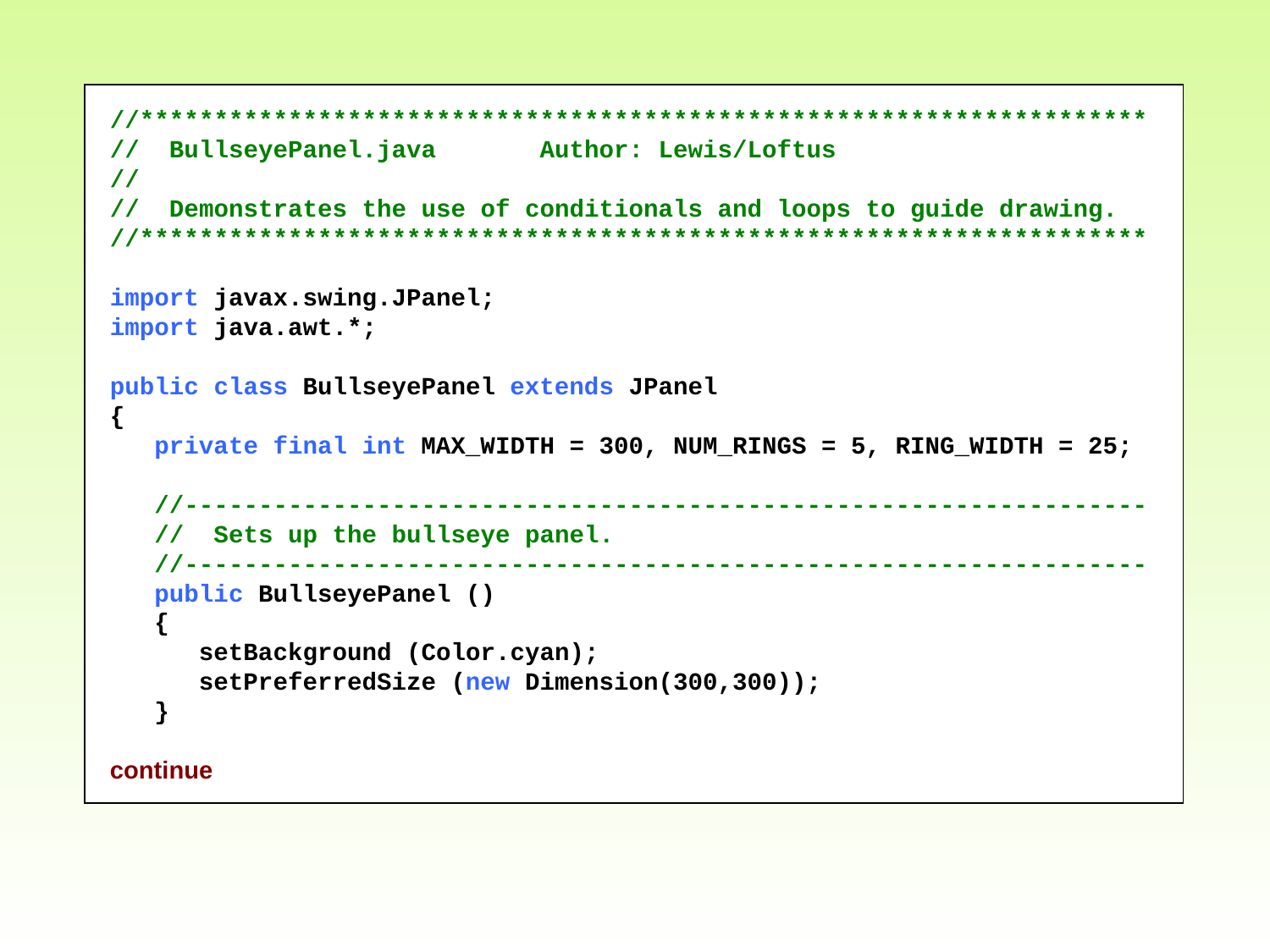

//********************************************************************
//  BullseyePanel.java       Author: Lewis/Loftus
//
//  Demonstrates the use of conditionals and loops to guide drawing.
//********************************************************************

import javax.swing.JPanel;
import java.awt.*;

public class BullseyePanel extends JPanel
{
   private final int MAX_WIDTH = 300, NUM_RINGS = 5, RING_WIDTH = 25;

   //-----------------------------------------------------------------
   //  Sets up the bullseye panel.
   //-----------------------------------------------------------------
   public BullseyePanel ()
   {
      setBackground (Color.cyan);
      setPreferredSize (new Dimension(300,300));
   }

continue